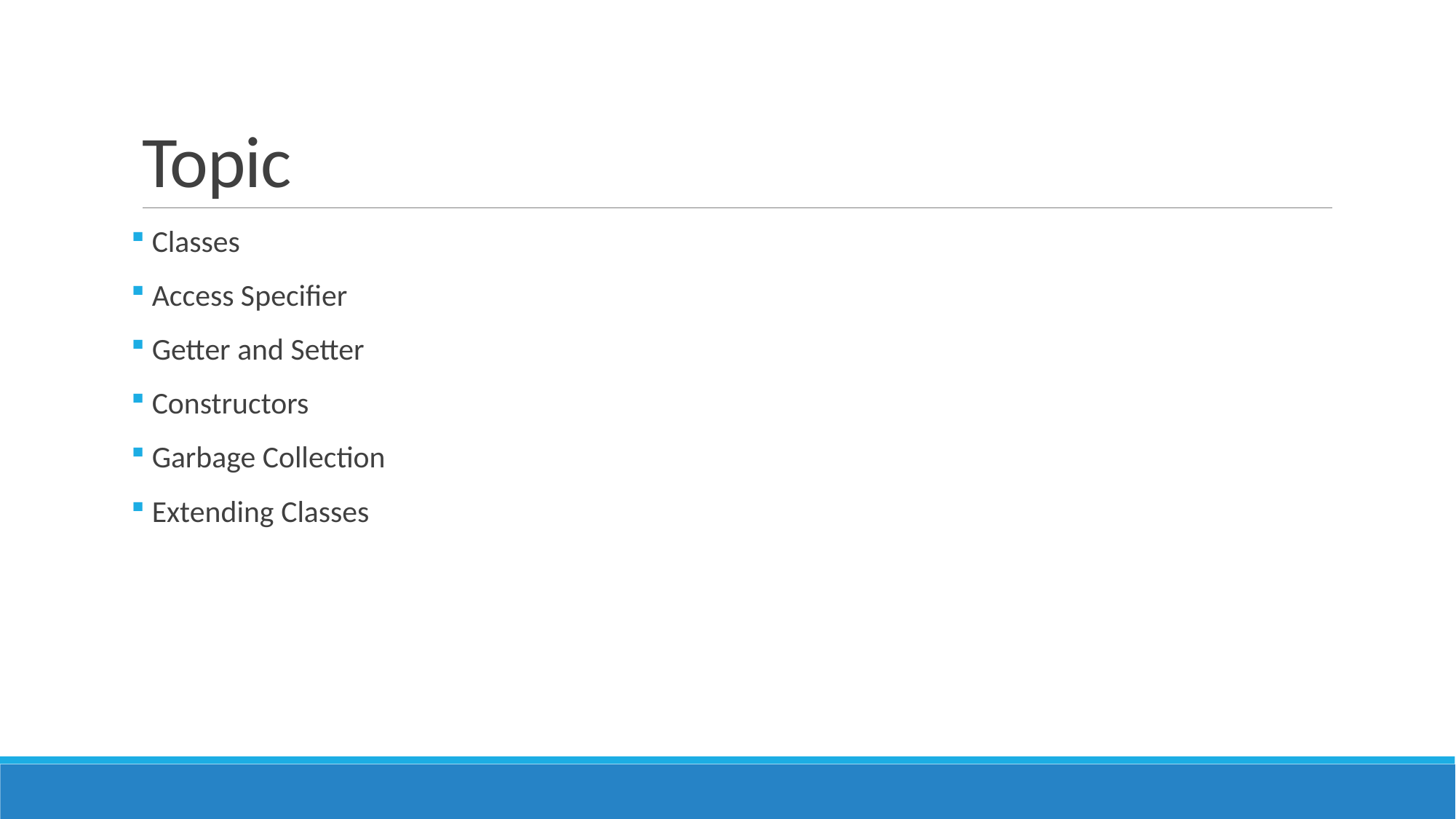

# Topic
 Classes
 Access Specifier
 Getter and Setter
 Constructors
 Garbage Collection
 Extending Classes